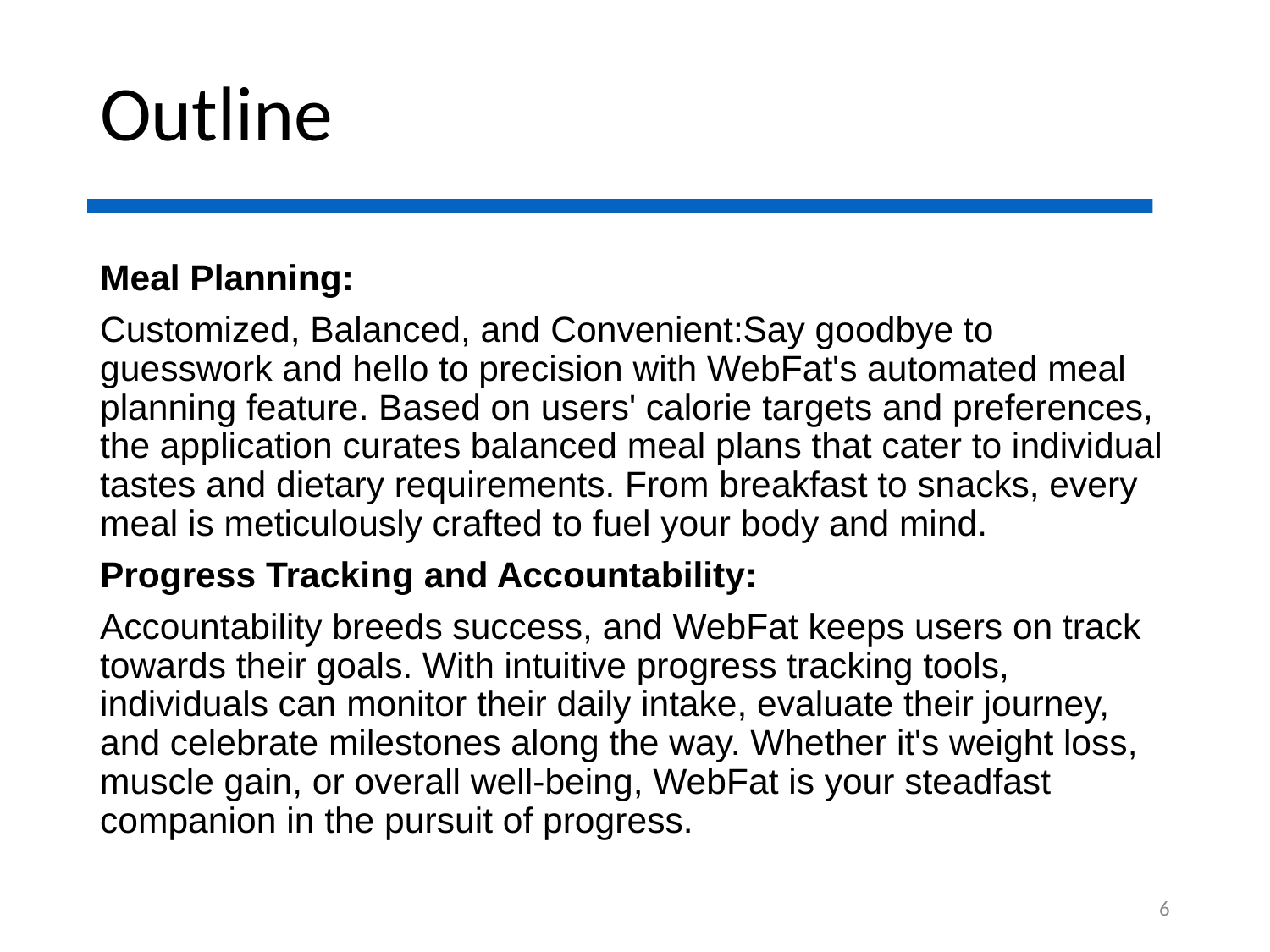

# Outline

Meal Planning:
Customized, Balanced, and Convenient:Say goodbye to guesswork and hello to precision with WebFat's automated meal planning feature. Based on users' calorie targets and preferences, the application curates balanced meal plans that cater to individual tastes and dietary requirements. From breakfast to snacks, every meal is meticulously crafted to fuel your body and mind.
Progress Tracking and Accountability:
Accountability breeds success, and WebFat keeps users on track towards their goals. With intuitive progress tracking tools, individuals can monitor their daily intake, evaluate their journey, and celebrate milestones along the way. Whether it's weight loss, muscle gain, or overall well-being, WebFat is your steadfast companion in the pursuit of progress.

6